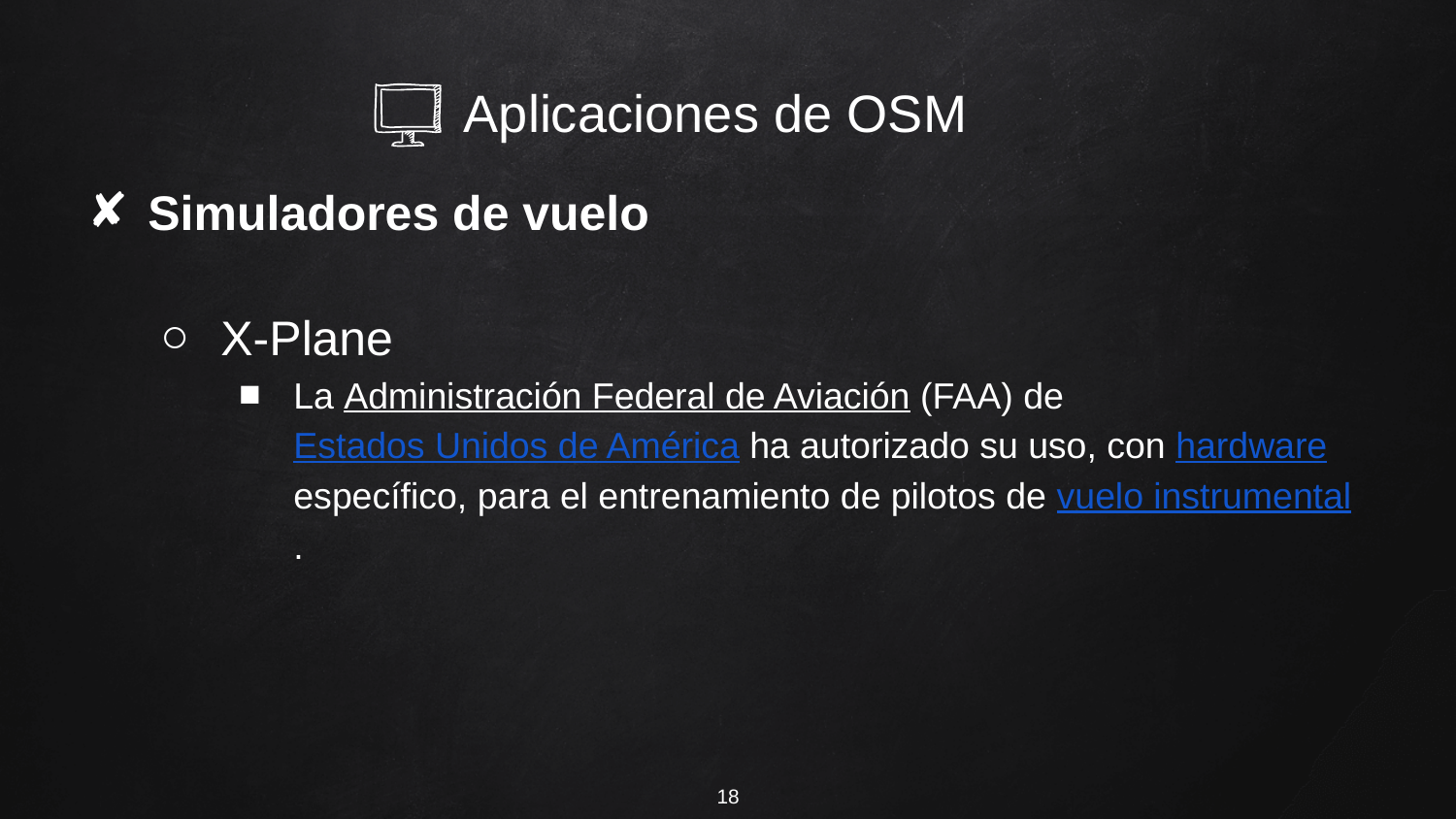

# Aplicaciones de OSM

Simuladores de vuelo
X-Plane
La Administración Federal de Aviación (FAA) de Estados Unidos de América ha autorizado su uso, con hardware específico, para el entrenamiento de pilotos de vuelo instrumental.

18